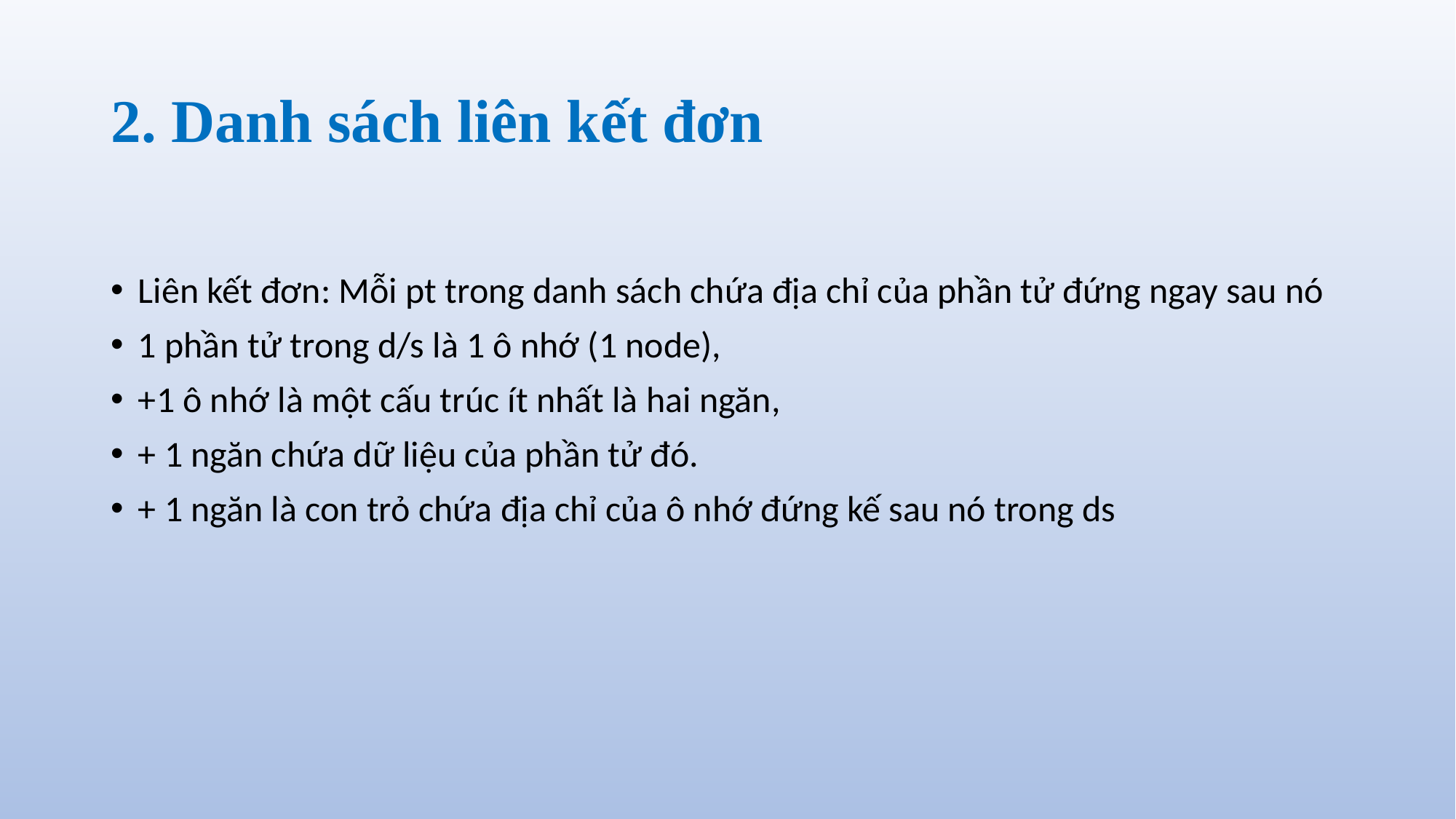

# 2. Danh sách liên kết đơn
Liên kết đơn: Mỗi pt trong danh sách chứa địa chỉ của phần tử đứng ngay sau nó
1 phần tử trong d/s là 1 ô nhớ (1 node),
+1 ô nhớ là một cấu trúc ít nhất là hai ngăn,
+ 1 ngăn chứa dữ liệu của phần tử đó.
+ 1 ngăn là con trỏ chứa địa chỉ của ô nhớ đứng kế sau nó trong ds